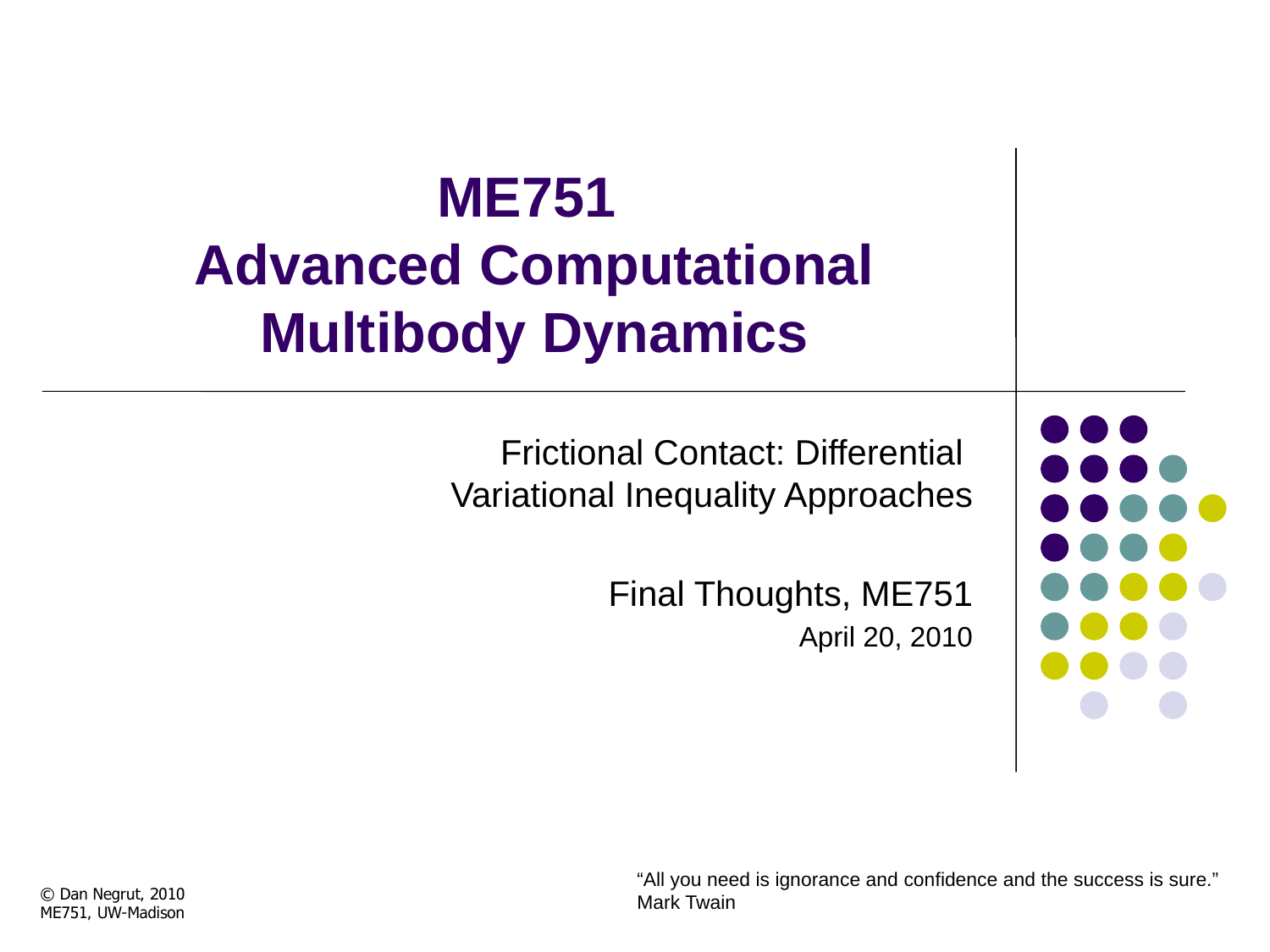

# ME751 Advanced Computational Multibody Dynamics
Frictional Contact: Differential
Variational Inequality Approaches

Final Thoughts, ME751
April 20, 2010
“All you need is ignorance and confidence and the success is sure.”
Mark Twain
© Dan Negrut, 2010
ME751, UW-Madison
TexPoint fonts used in EMF.
Read the TexPoint manual before you delete this box.: AAAAAA